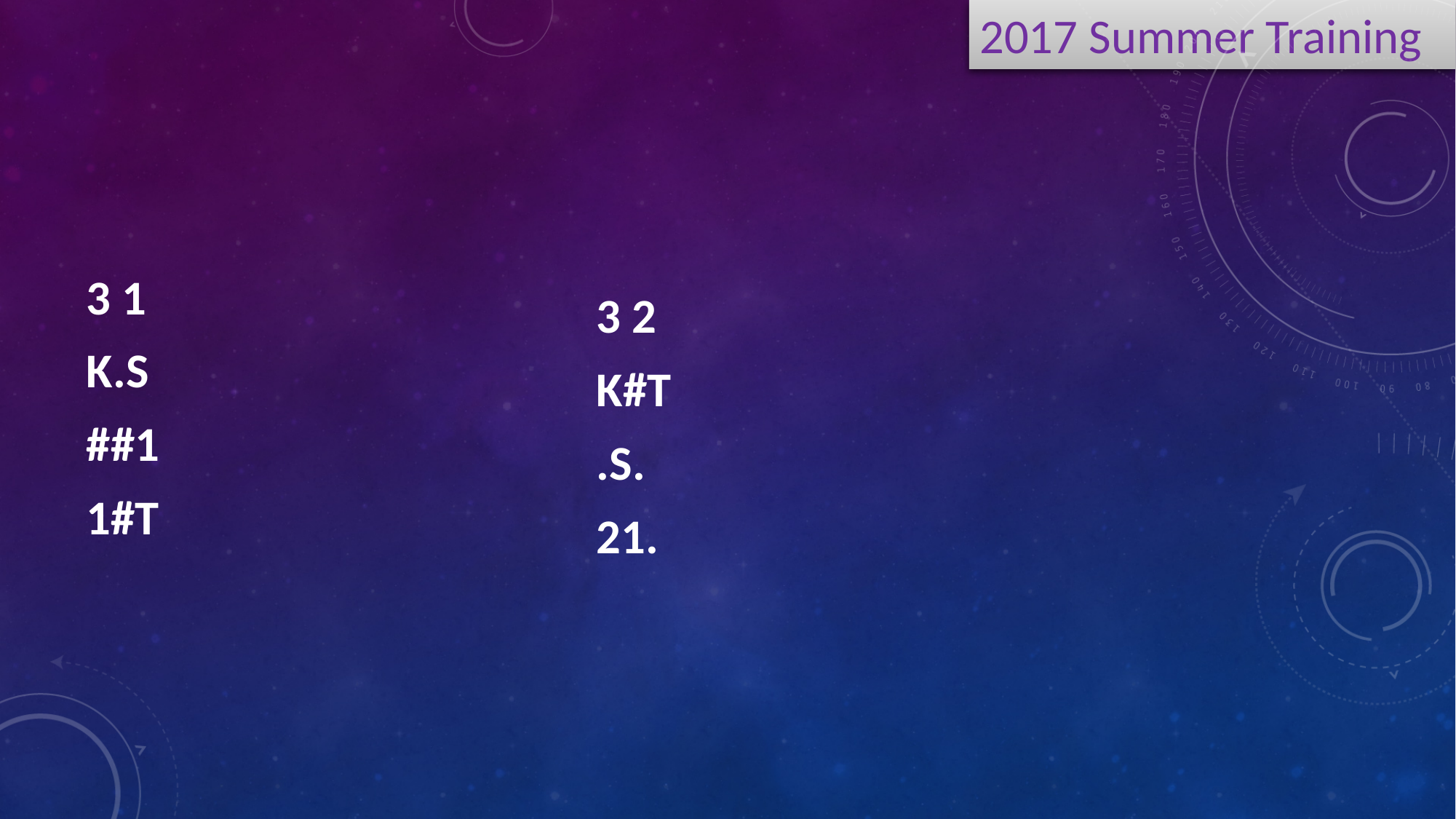

#
3 1
K.S
##1
1#T

3 2
K#T
.S.
21.